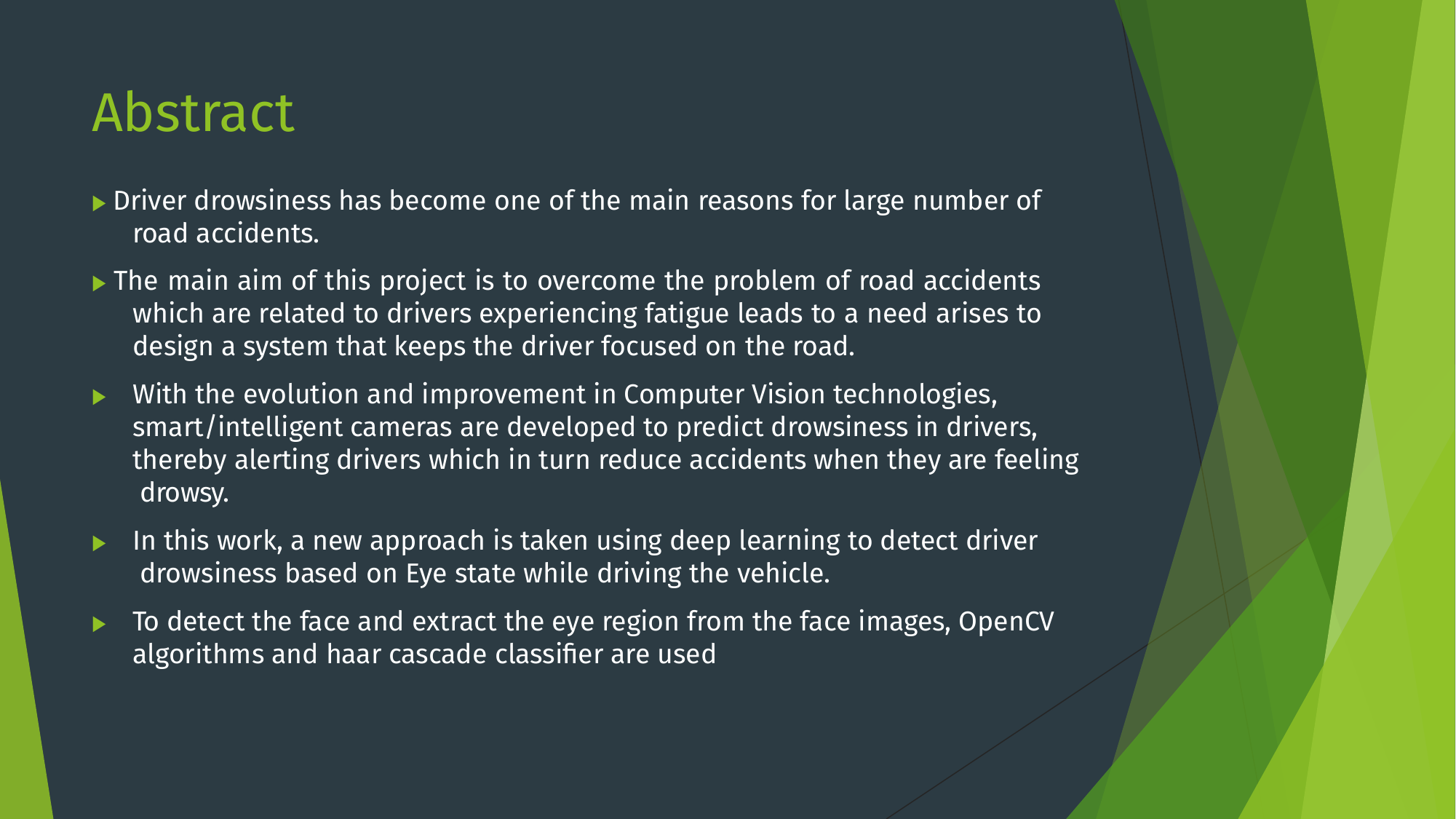

# Abstract
▶ Driver drowsiness has become one of the main reasons for large number of  road accidents.
▶ The main aim of this project is to overcome the problem of road accidents  which are related to drivers experiencing fatigue leads to a need arises to  design a system that keeps the driver focused on the road.
▶	With the evolution and improvement in Computer Vision technologies,  smart/intelligent cameras are developed to predict drowsiness in drivers,  thereby alerting drivers which in turn reduce accidents when they are feeling  drowsy.
▶	In this work, a new approach is taken using deep learning to detect driver  drowsiness based on Eye state while driving the vehicle.
▶	To detect the face and extract the eye region from the face images, OpenCV  algorithms and haar cascade classifier are used